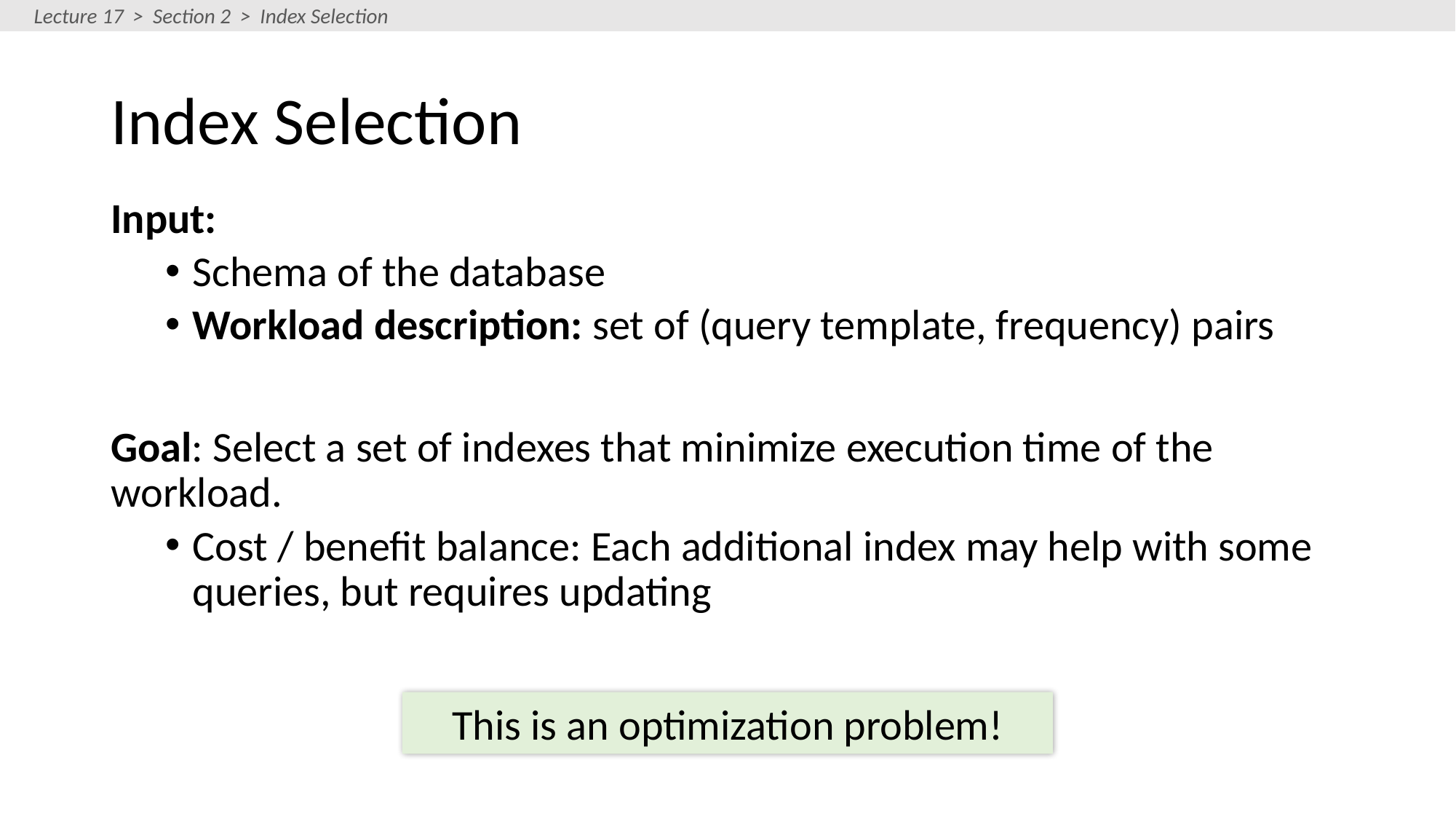

Lecture 17  >  Section 2  >  Index Selection
# Index Selection
Input:
Schema of the database
Workload description: set of (query template, frequency) pairs

Goal: Select a set of indexes that minimize execution time of the workload.
Cost / benefit balance: Each additional index may help with some queries, but requires updating
This is an optimization problem!